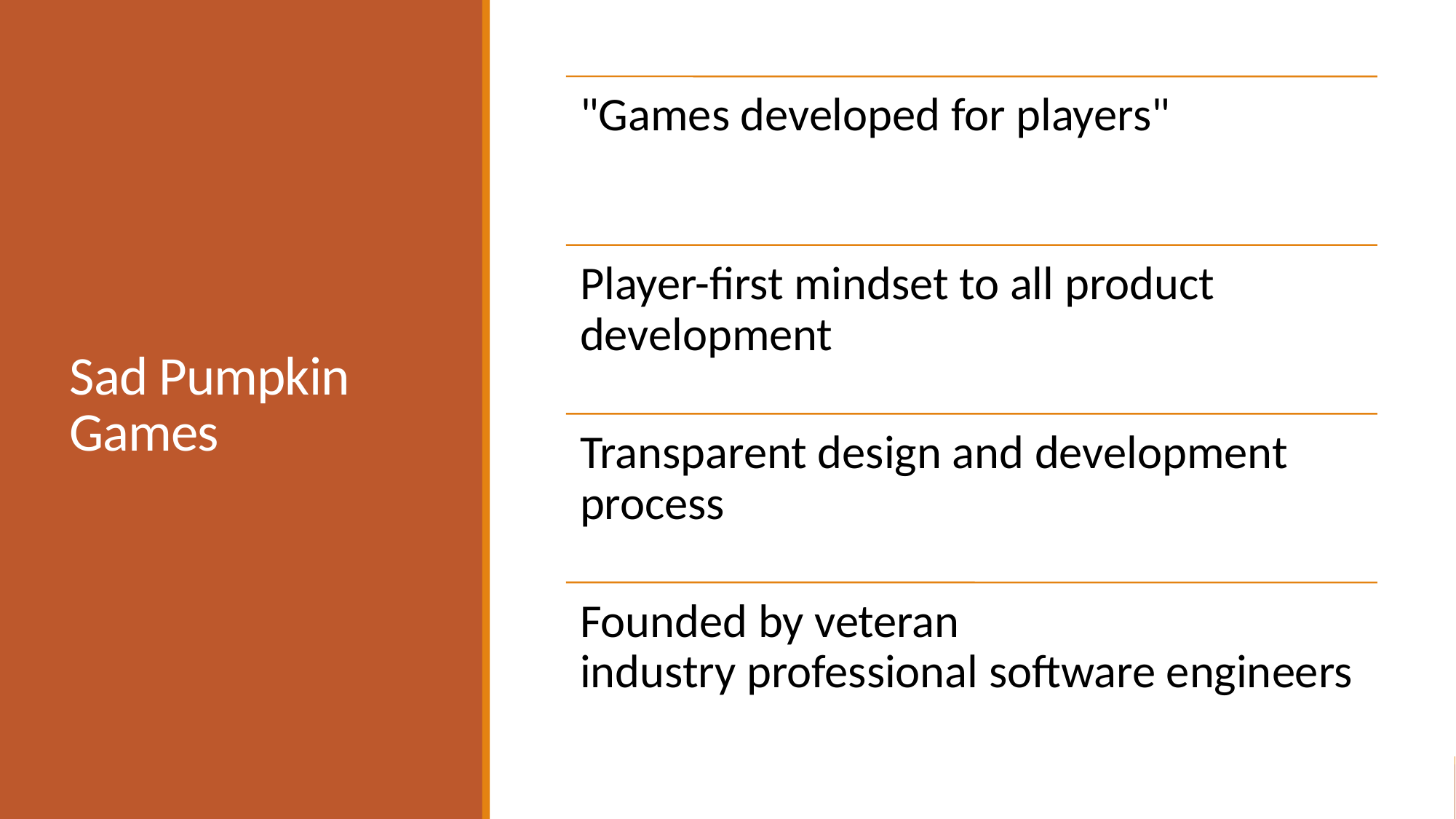

# Sad Pumpkin Games
"Games developed for players"
Player-first mindset to all product development
Transparent design and development process
Founded by veteran industry professional software engineers